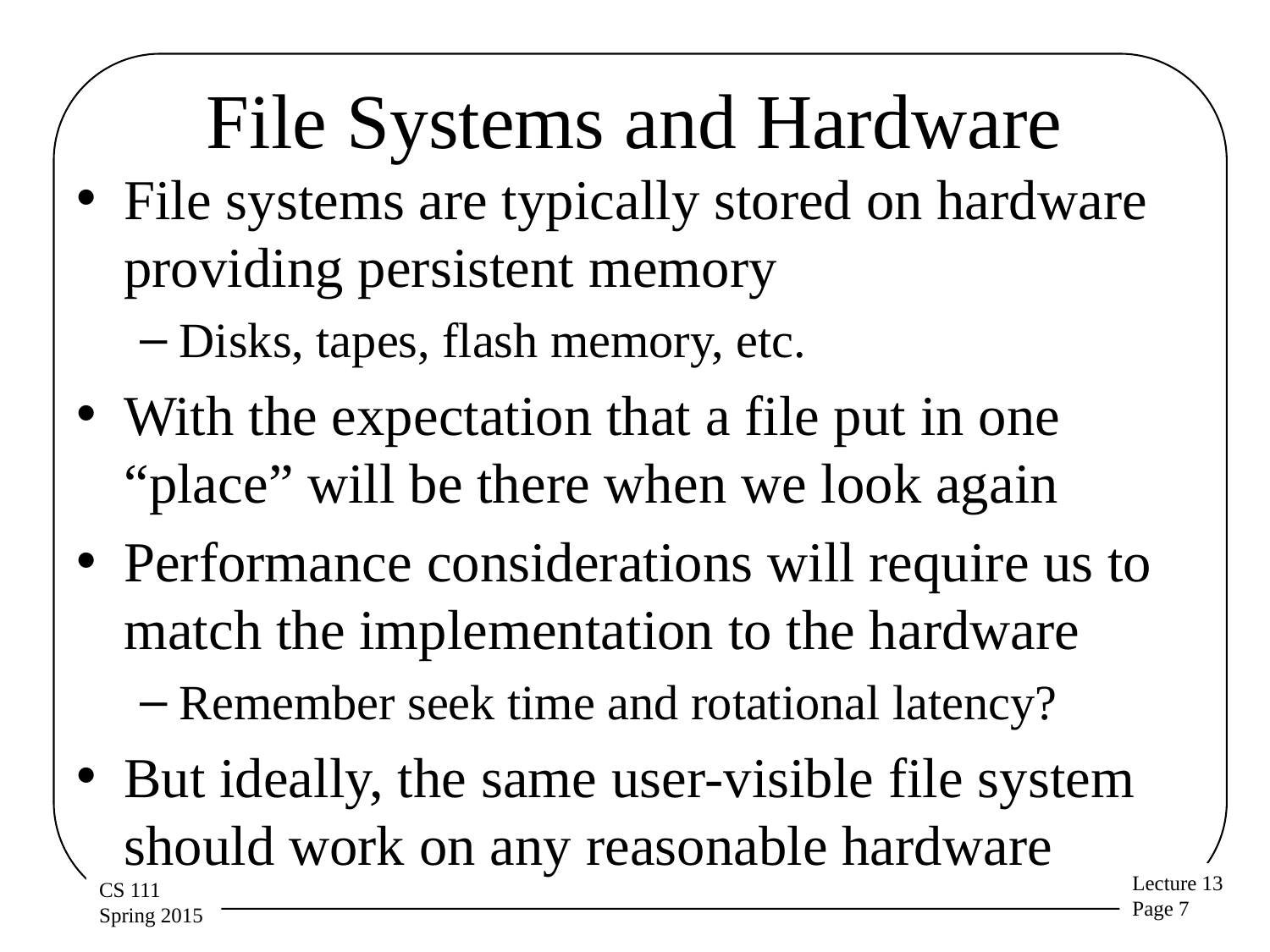

# File Systems and Hardware
File systems are typically stored on hardware providing persistent memory
Disks, tapes, flash memory, etc.
With the expectation that a file put in one “place” will be there when we look again
Performance considerations will require us to match the implementation to the hardware
Remember seek time and rotational latency?
But ideally, the same user-visible file system should work on any reasonable hardware